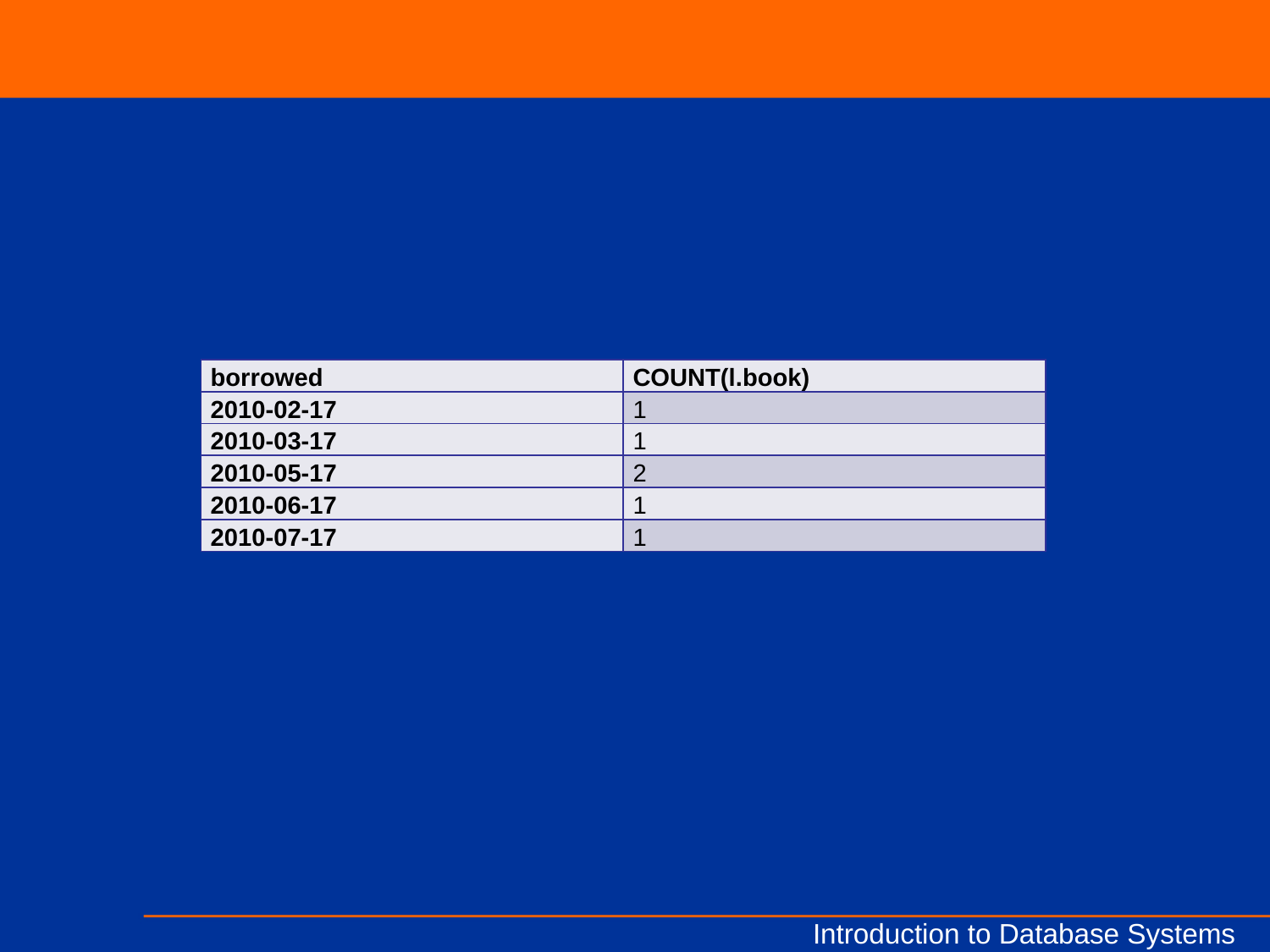

| borrowed | COUNT(l.book) |
| --- | --- |
| 2010-02-17 | 1 |
| 2010-03-17 | 1 |
| 2010-05-17 | 2 |
| 2010-06-17 | 1 |
| 2010-07-17 | 1 |
Introduction to Database Systems